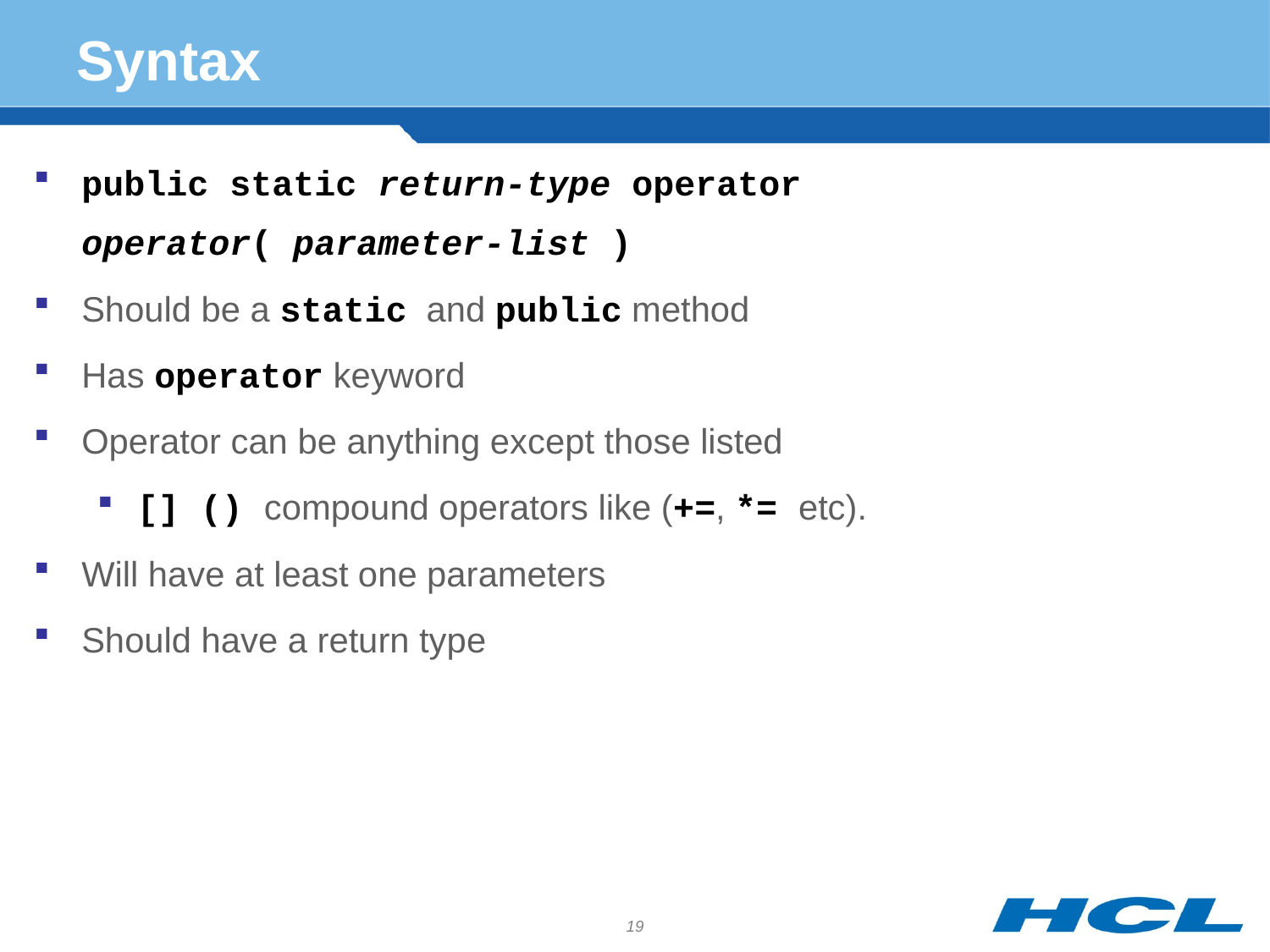

# Syntax
public static return-type operator operator( parameter-list )
Should be a static  and public method
Has operator keyword
Operator can be anything except those listed
[] () compound operators like (+=, *= etc).
Will have at least one parameters
Should have a return type
19